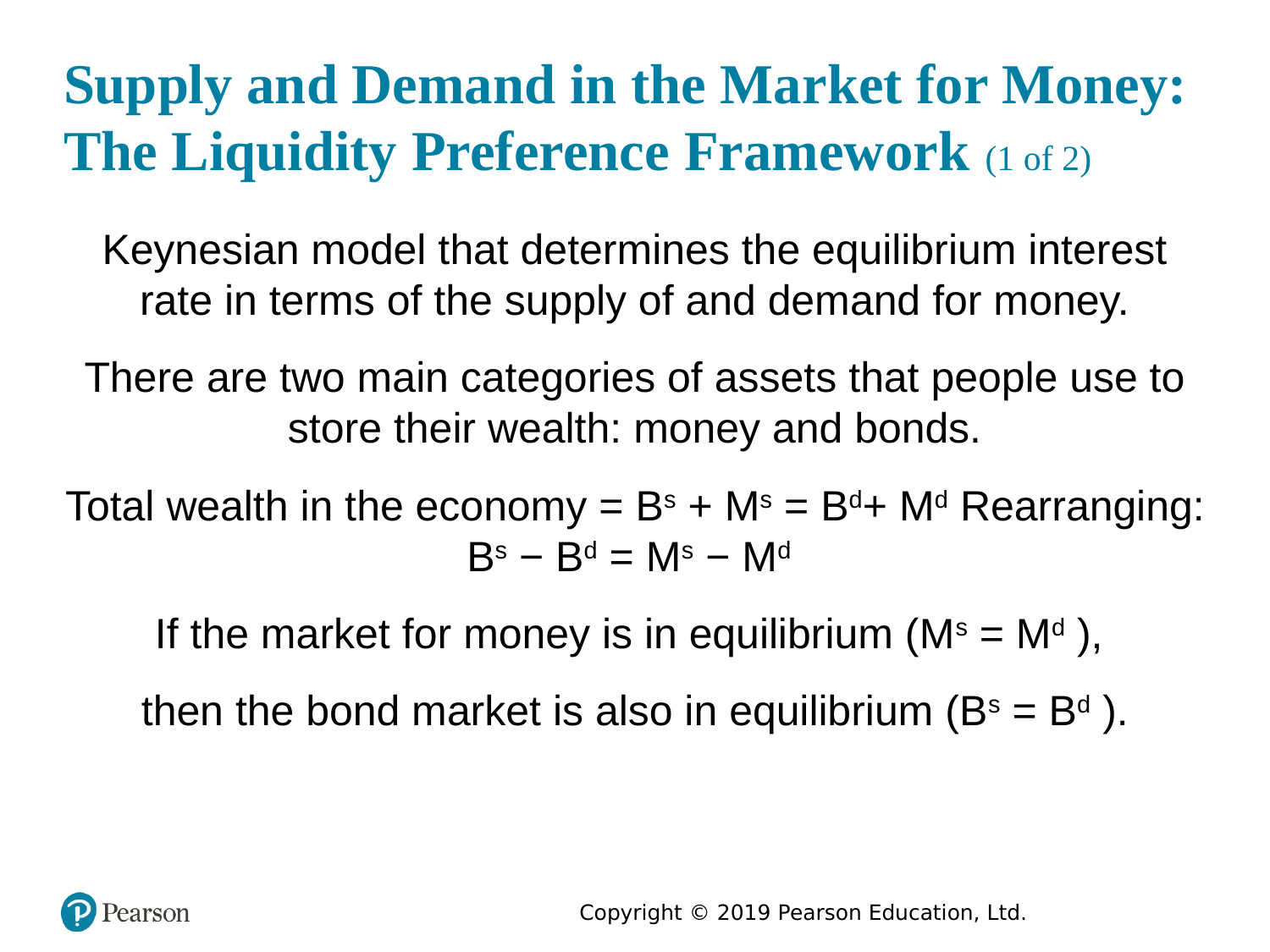

# Supply and Demand in the Market for Money: The Liquidity Preference Framework (1 of 2)
Keynesian model that determines the equilibrium interest rate in terms of the supply of and demand for money.
There are two main categories of assets that people use to store their wealth: money and bonds.
Total wealth in the economy = Bs + Ms = Bd+ Md Rearranging: Bs − Bd = Ms − Md
If the market for money is in equilibrium (Ms = Md ),
then the bond market is also in equilibrium (Bs = Bd ).